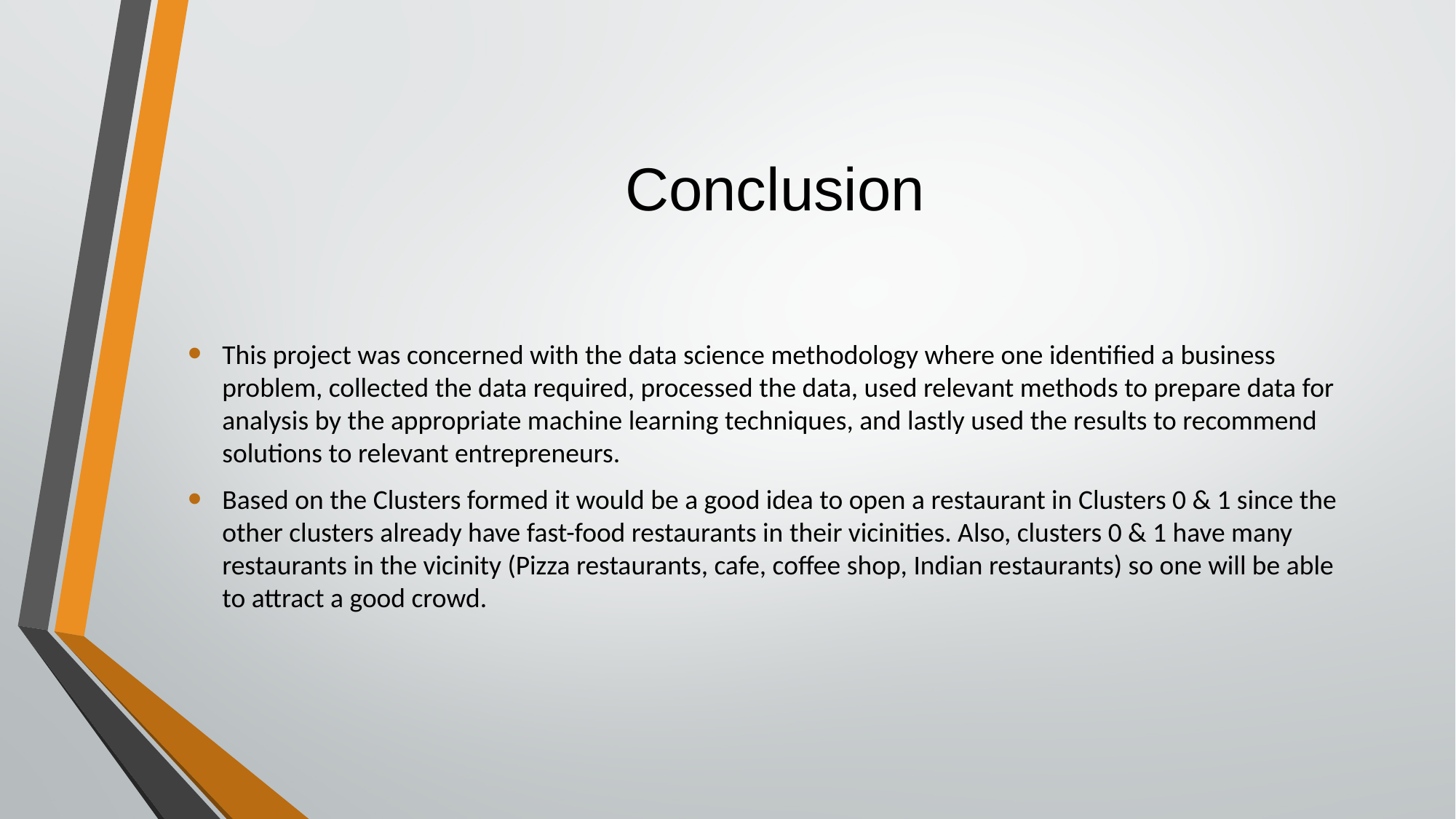

# Conclusion
This project was concerned with the data science methodology where one identified a business problem, collected the data required, processed the data, used relevant methods to prepare data for analysis by the appropriate machine learning techniques, and lastly used the results to recommend solutions to relevant entrepreneurs.
Based on the Clusters formed it would be a good idea to open a restaurant in Clusters 0 & 1 since the other clusters already have fast-food restaurants in their vicinities. Also, clusters 0 & 1 have many restaurants in the vicinity (Pizza restaurants, cafe, coffee shop, Indian restaurants) so one will be able to attract a good crowd.